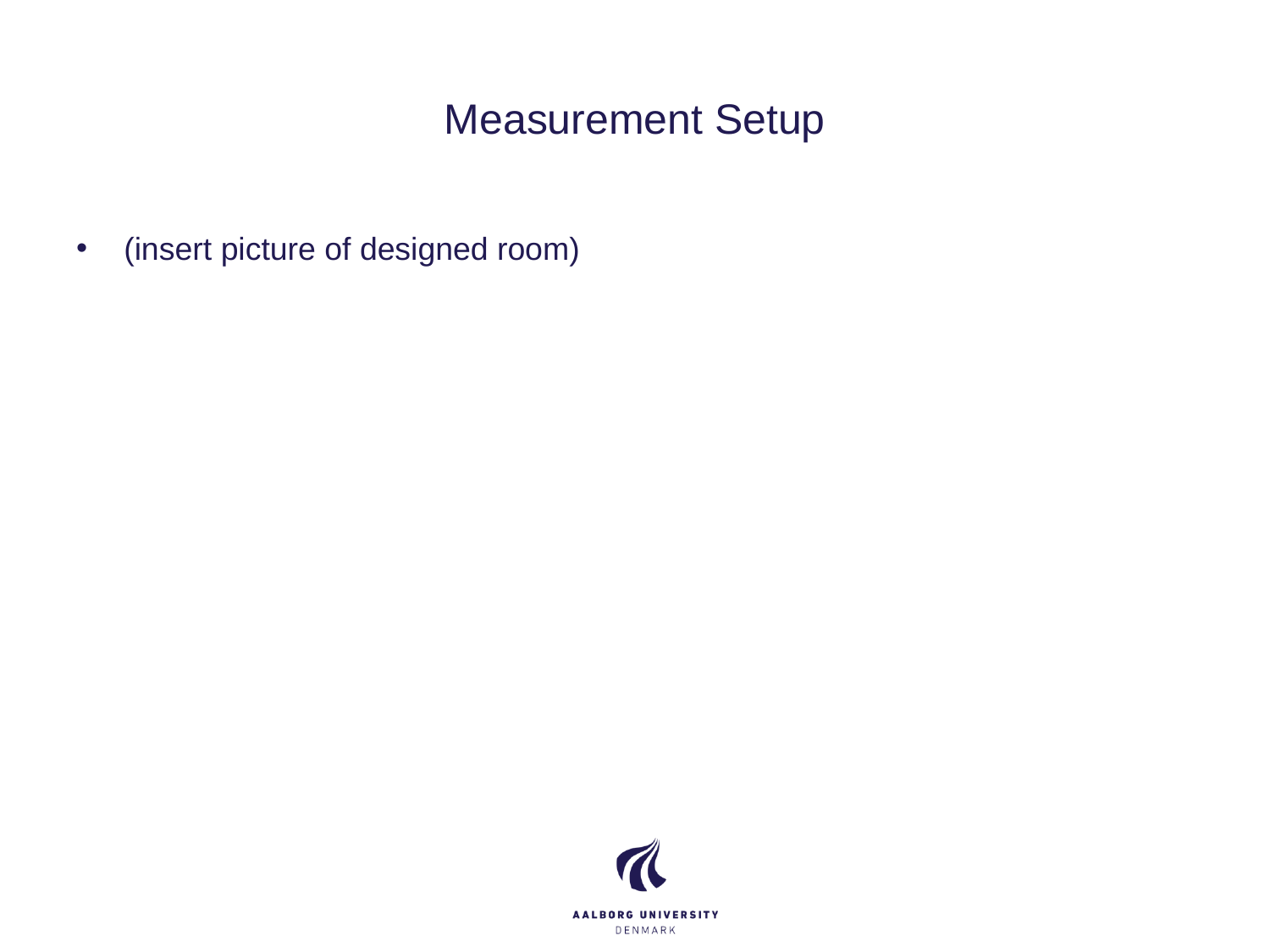

# Measurement Setup
(insert picture of designed room)